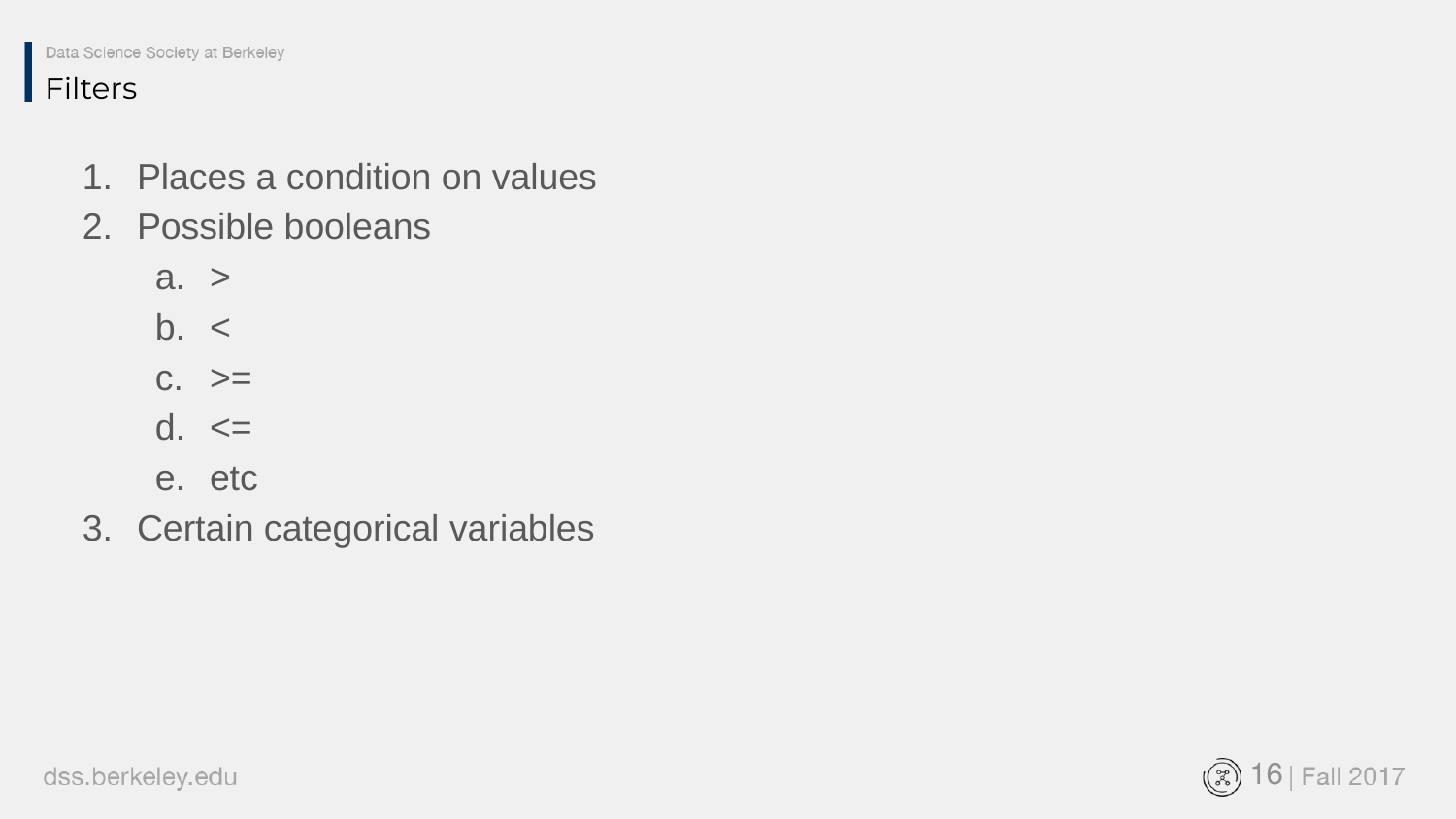

Filters
Places a condition on values
Possible booleans
>
<
>=
<=
etc
Certain categorical variables

16